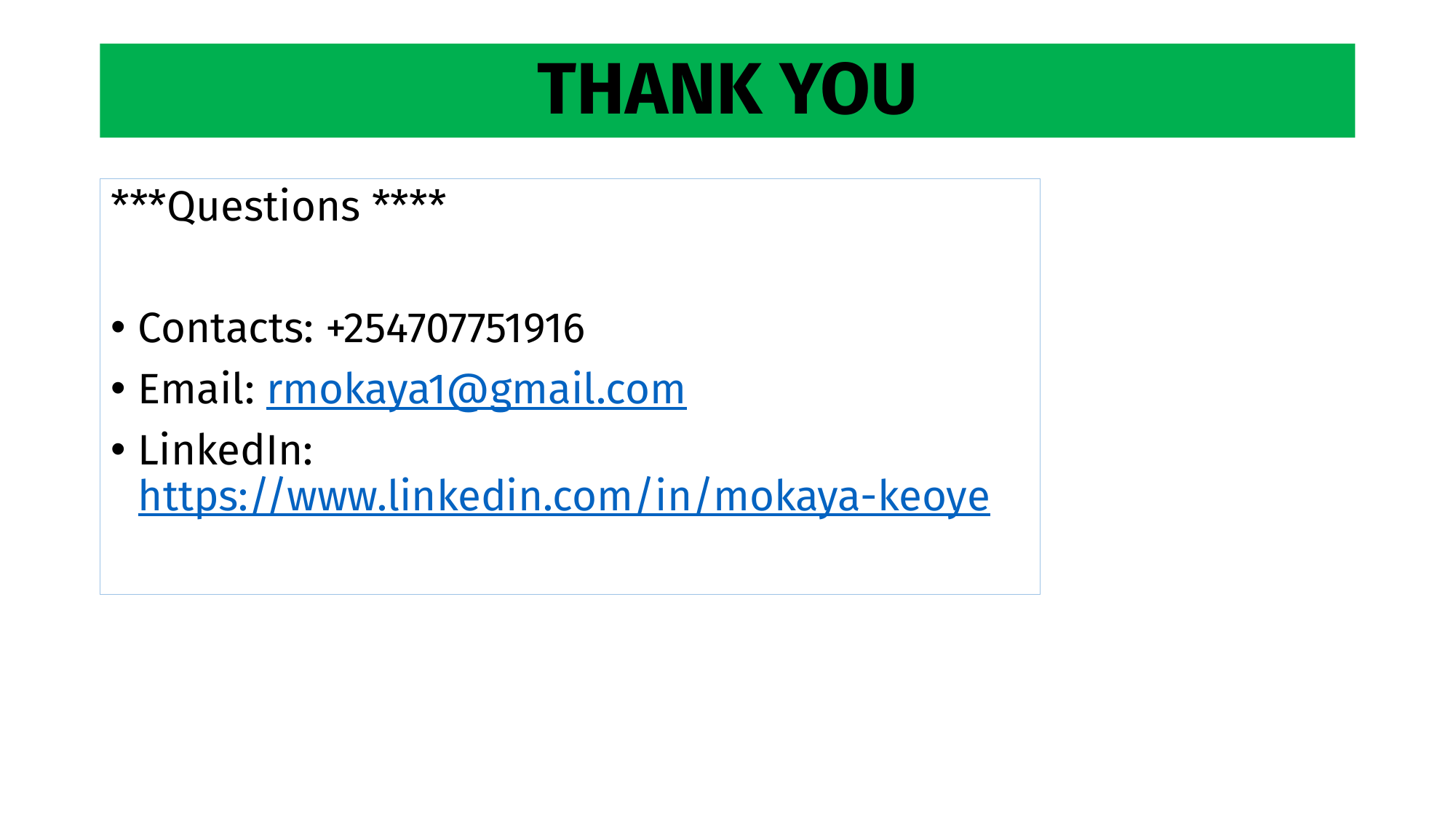

# THANK YOU
***Questions ****

Contacts: +254707751916
Email: rmokaya1@gmail.com
LinkedIn: https://www.linkedin.com/in/mokaya-keoye